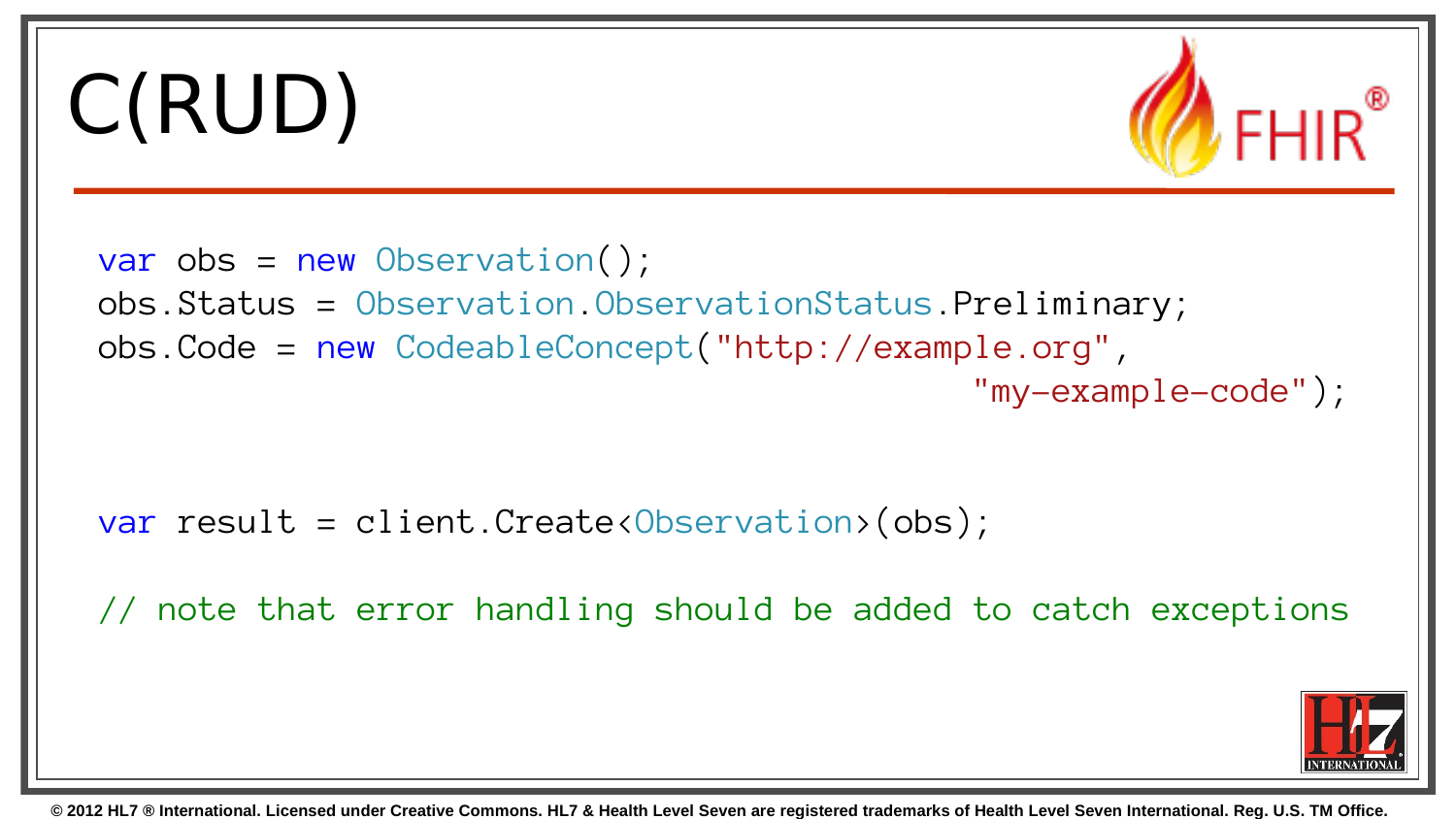

# C(RUD)
var obs = new Observation();
obs.Status = Observation.ObservationStatus.Preliminary;
obs.Code = new CodeableConcept("http://example.org",
						"my-example-code");

var result = client.Create<Observation>(obs);

// note that error handling should be added to catch exceptions